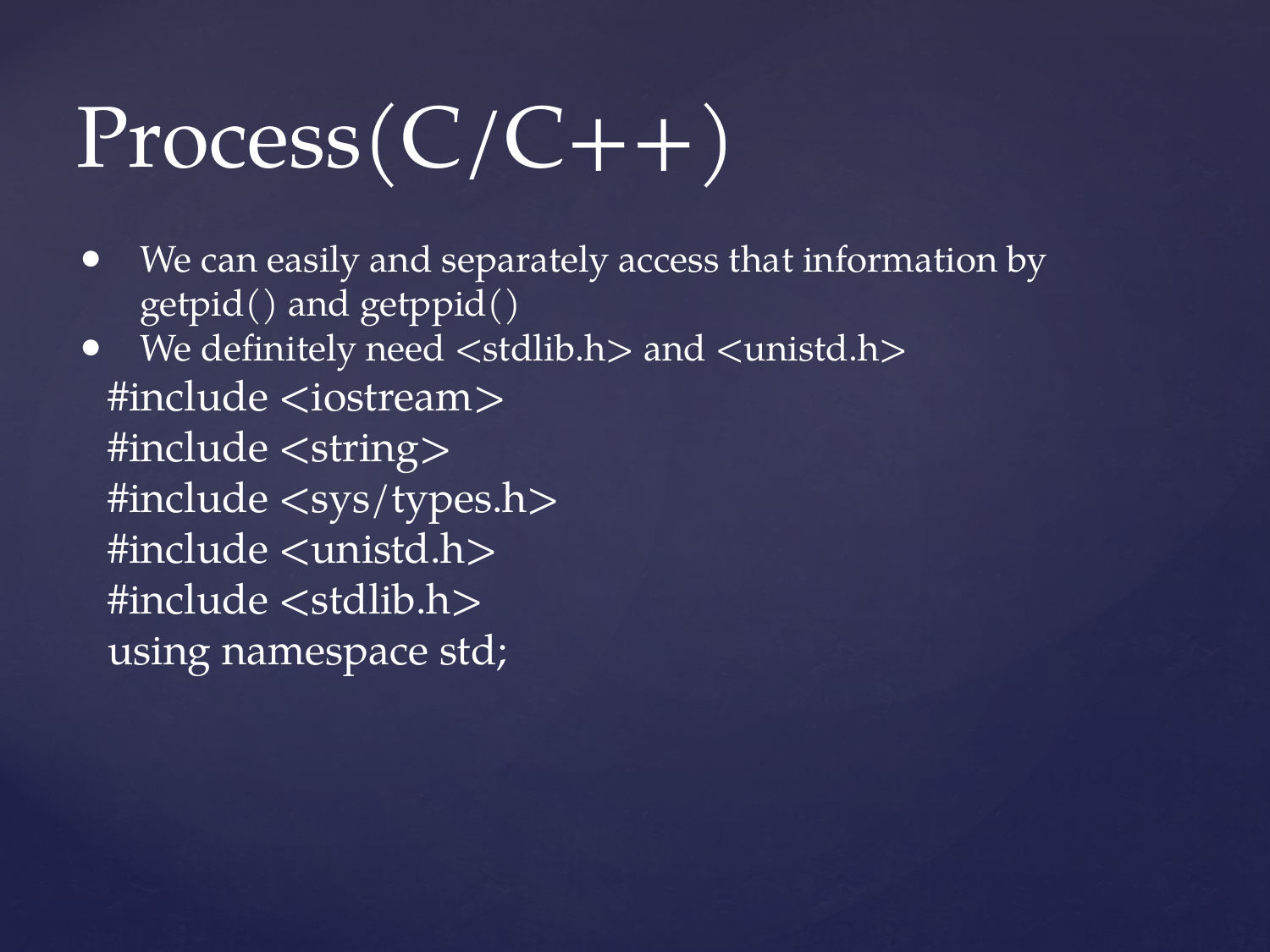

# Process(C/C++)
We can easily and separately access that information by getpid() and getppid()
We definitely need <stdlib.h> and <unistd.h>
#include <iostream>
#include <string>
#include <sys/types.h>
#include <unistd.h>
#include <stdlib.h>
using namespace std;